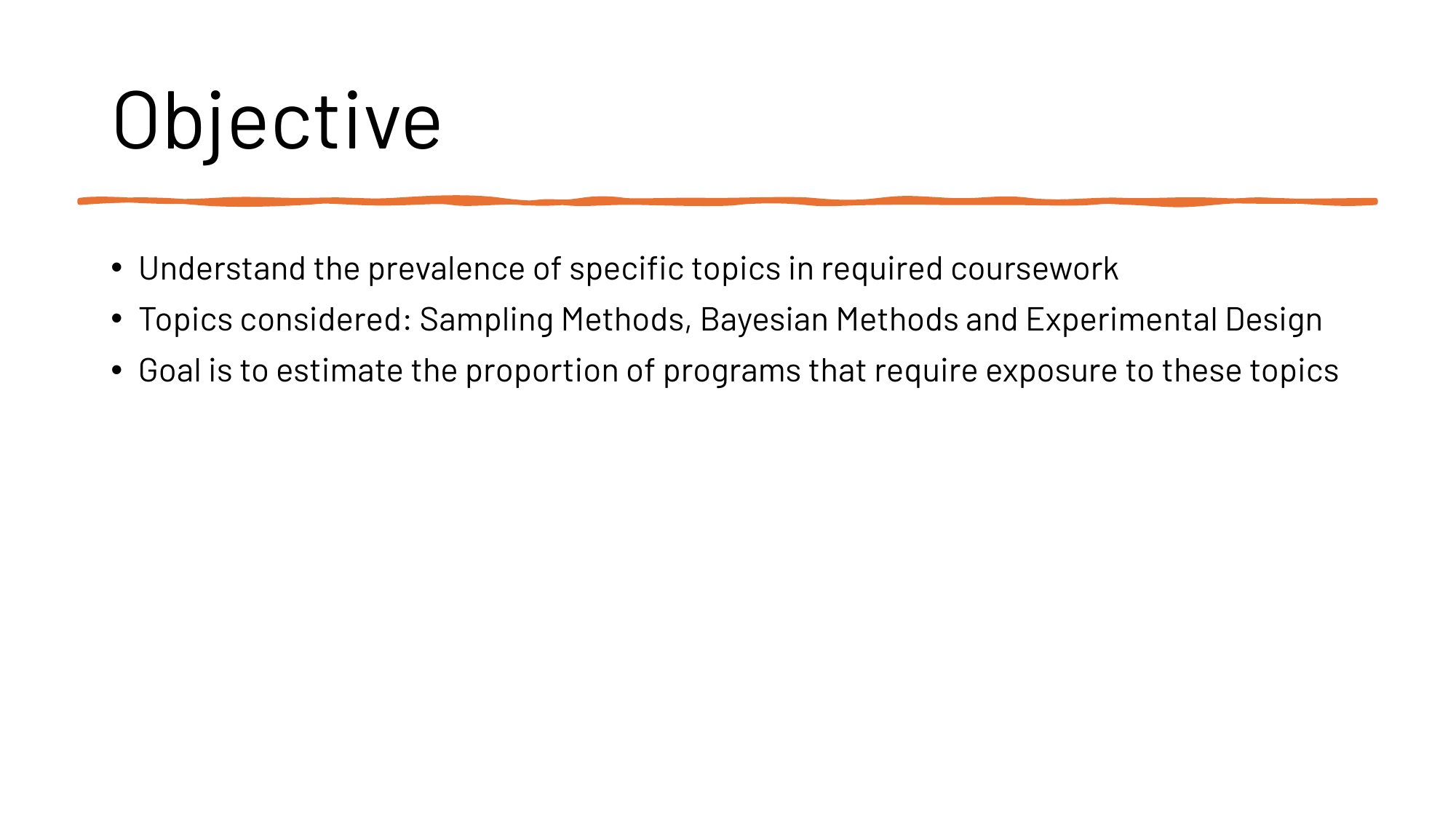

# Objective

Understand the prevalence of specific topics in required coursework
Topics considered: Sampling Methods, Bayesian Methods and Experimental Design
Goal is to estimate the proportion of programs that require exposure to these topics